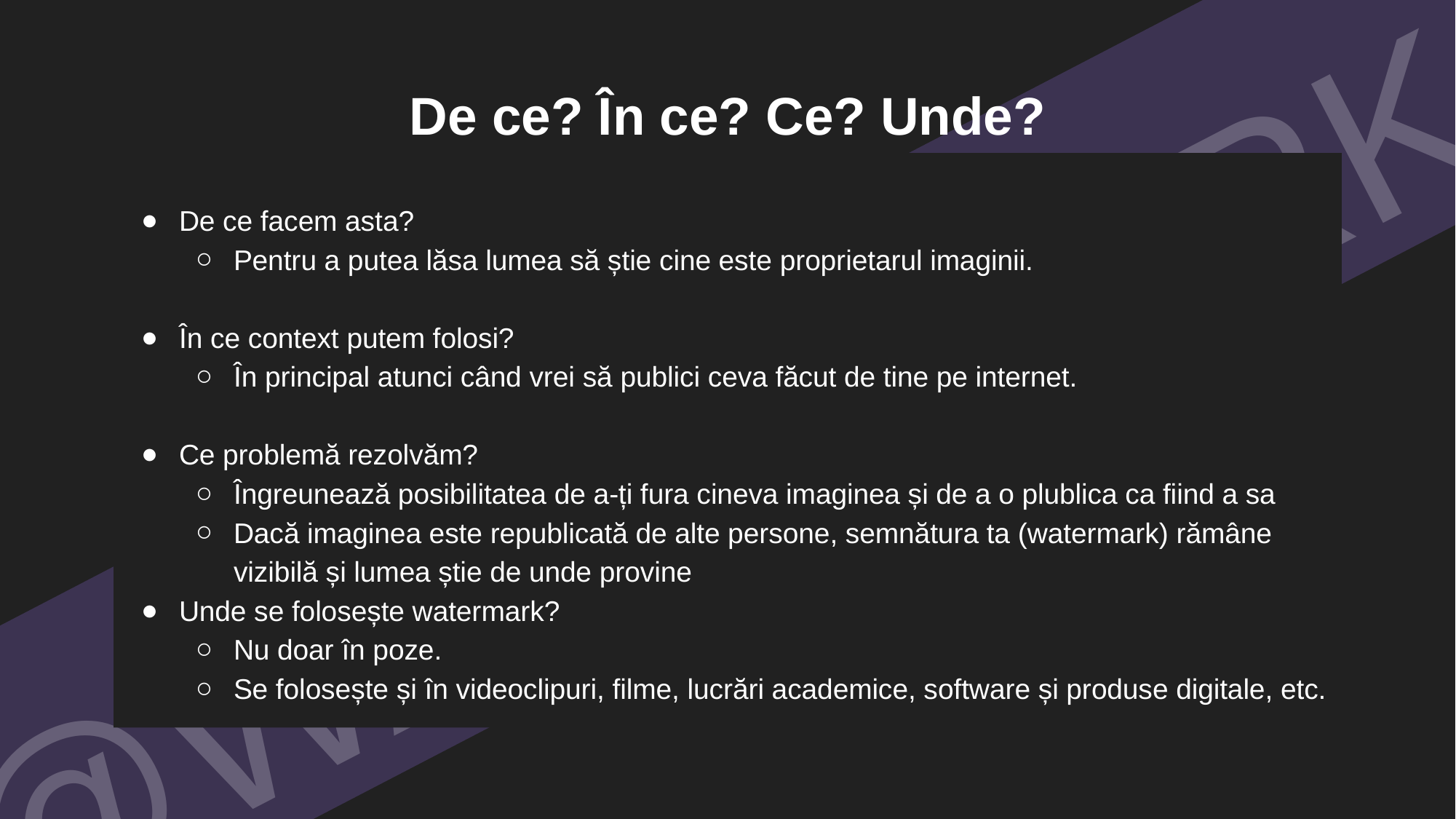

# De ce? În ce? Ce? Unde?

De ce facem asta?
Pentru a putea lăsa lumea să știe cine este proprietarul imaginii.

În ce context putem folosi?
În principal atunci când vrei să publici ceva făcut de tine pe internet.

Ce problemă rezolvăm?
Îngreunează posibilitatea de a-ți fura cineva imaginea și de a o plublica ca fiind a sa
Dacă imaginea este republicată de alte persone, semnătura ta (watermark) rămâne vizibilă și lumea știe de unde provine
Unde se folosește watermark?
Nu doar în poze.
Se folosește și în videoclipuri, filme, lucrări academice, software și produse digitale, etc.

@WATERMARK